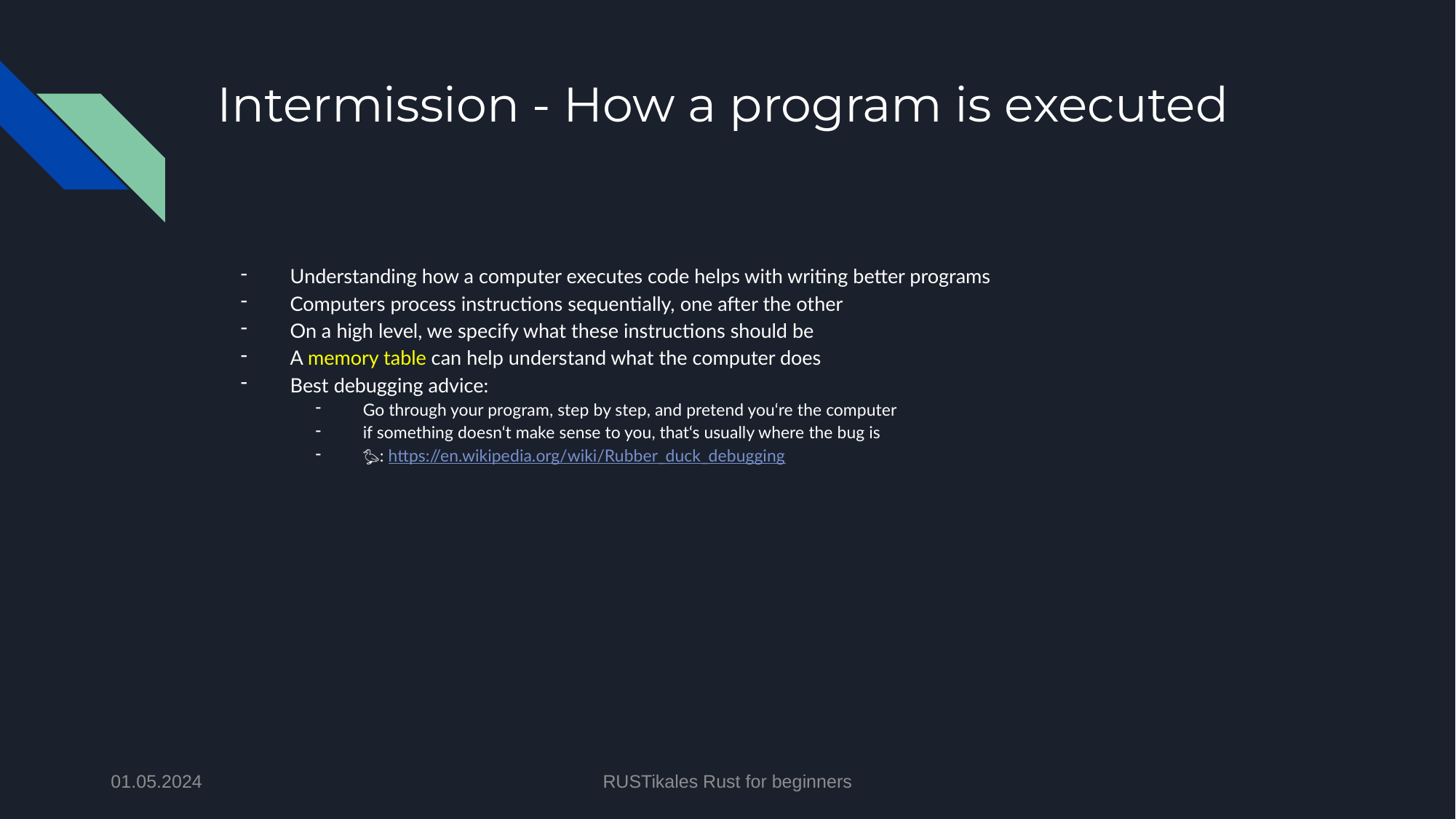

# Intermission - How a program is executed
Understanding how a computer executes code helps with writing better programs
Computers process instructions sequentially, one after the other
On a high level, we specify what these instructions should be
A memory table can help understand what the computer does
Best debugging advice:
Go through your program, step by step, and pretend you‘re the computer
if something doesn‘t make sense to you, that‘s usually where the bug is
🦆: https://en.wikipedia.org/wiki/Rubber_duck_debugging

01.05.2024
RUSTikales Rust for beginners